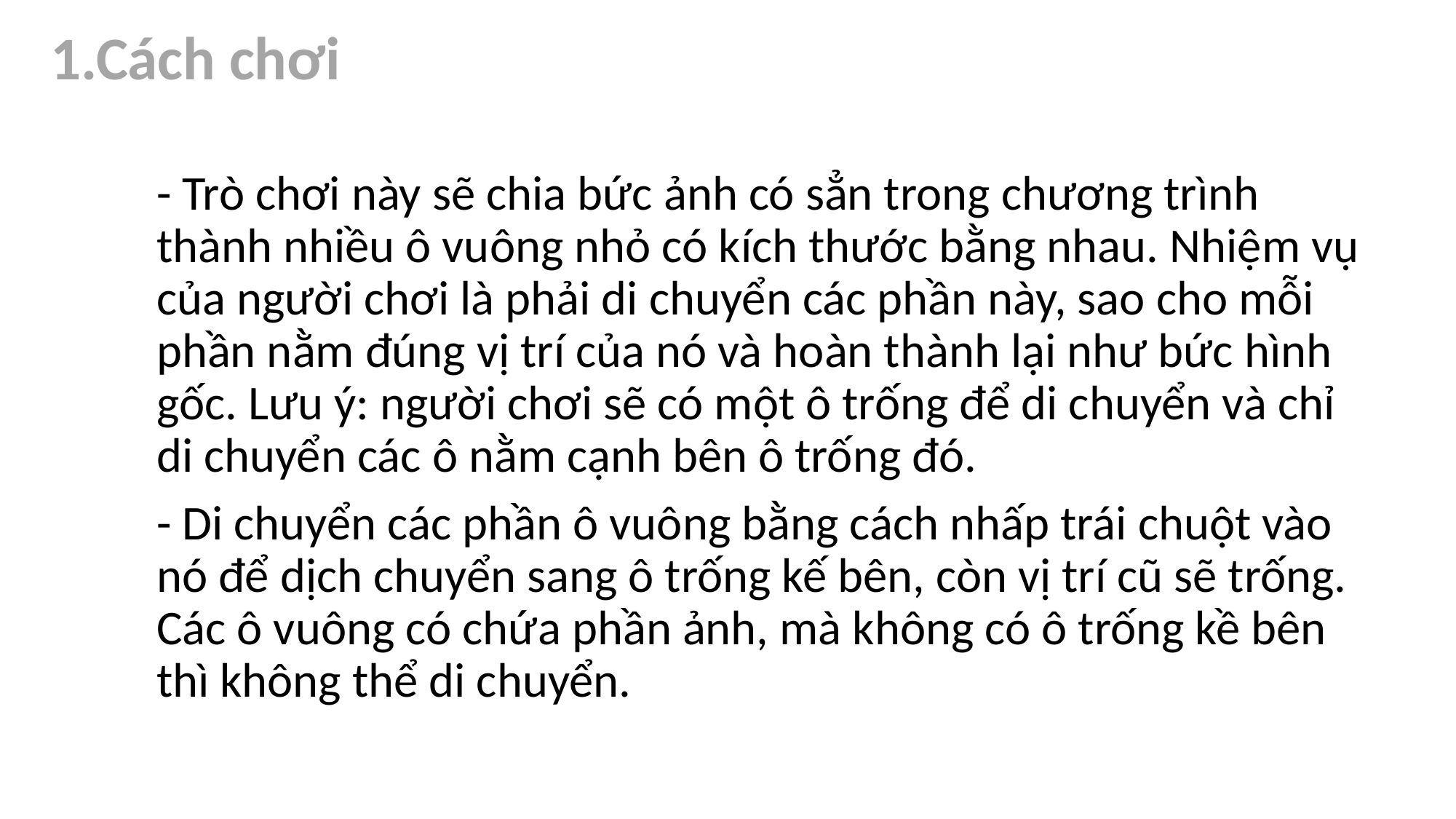

1.Cách chơi
- Trò chơi này sẽ chia bức ảnh có sẳn trong chương trình thành nhiều ô vuông nhỏ có kích thước bằng nhau. Nhiệm vụ của người chơi là phải di chuyển các phần này, sao cho mỗi phần nằm đúng vị trí của nó và hoàn thành lại như bức hình gốc. Lưu ý: người chơi sẽ có một ô trống để di chuyển và chỉ di chuyển các ô nằm cạnh bên ô trống đó.
- Di chuyển các phần ô vuông bằng cách nhấp trái chuột vào nó để dịch chuyển sang ô trống kế bên, còn vị trí cũ sẽ trống. Các ô vuông có chứa phần ảnh, mà không có ô trống kề bên thì không thể di chuyển.